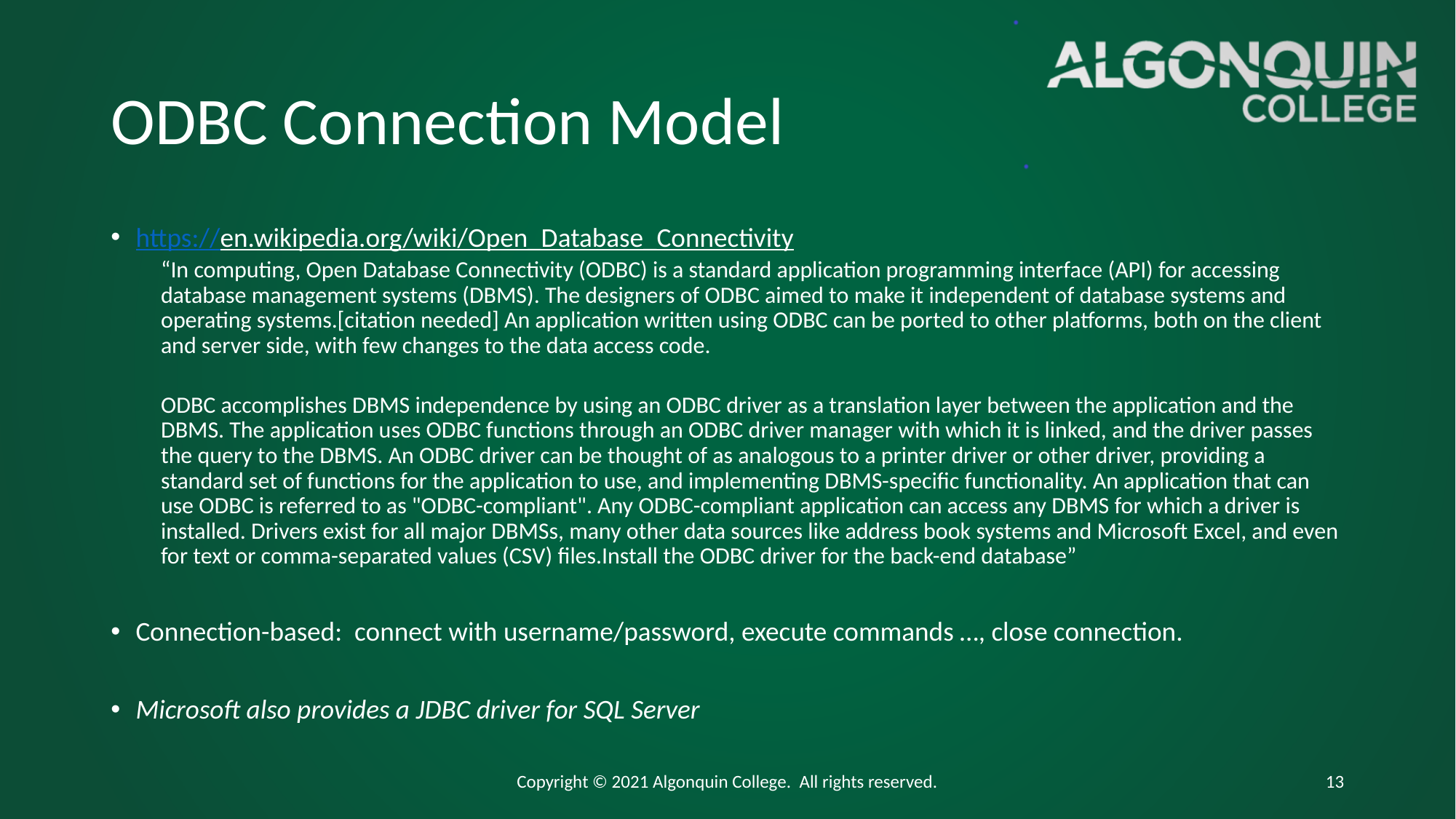

# ODBC Connection Model
https://en.wikipedia.org/wiki/Open_Database_Connectivity
“In computing, Open Database Connectivity (ODBC) is a standard application programming interface (API) for accessing database management systems (DBMS). The designers of ODBC aimed to make it independent of database systems and operating systems.[citation needed] An application written using ODBC can be ported to other platforms, both on the client and server side, with few changes to the data access code.

ODBC accomplishes DBMS independence by using an ODBC driver as a translation layer between the application and the DBMS. The application uses ODBC functions through an ODBC driver manager with which it is linked, and the driver passes the query to the DBMS. An ODBC driver can be thought of as analogous to a printer driver or other driver, providing a standard set of functions for the application to use, and implementing DBMS-specific functionality. An application that can use ODBC is referred to as "ODBC-compliant". Any ODBC-compliant application can access any DBMS for which a driver is installed. Drivers exist for all major DBMSs, many other data sources like address book systems and Microsoft Excel, and even for text or comma-separated values (CSV) files.Install the ODBC driver for the back-end database”

Connection-based:  connect with username/password, execute commands …, close connection.

Microsoft also provides a JDBC driver for SQL Server
Copyright © 2021 Algonquin College.  All rights reserved.
13